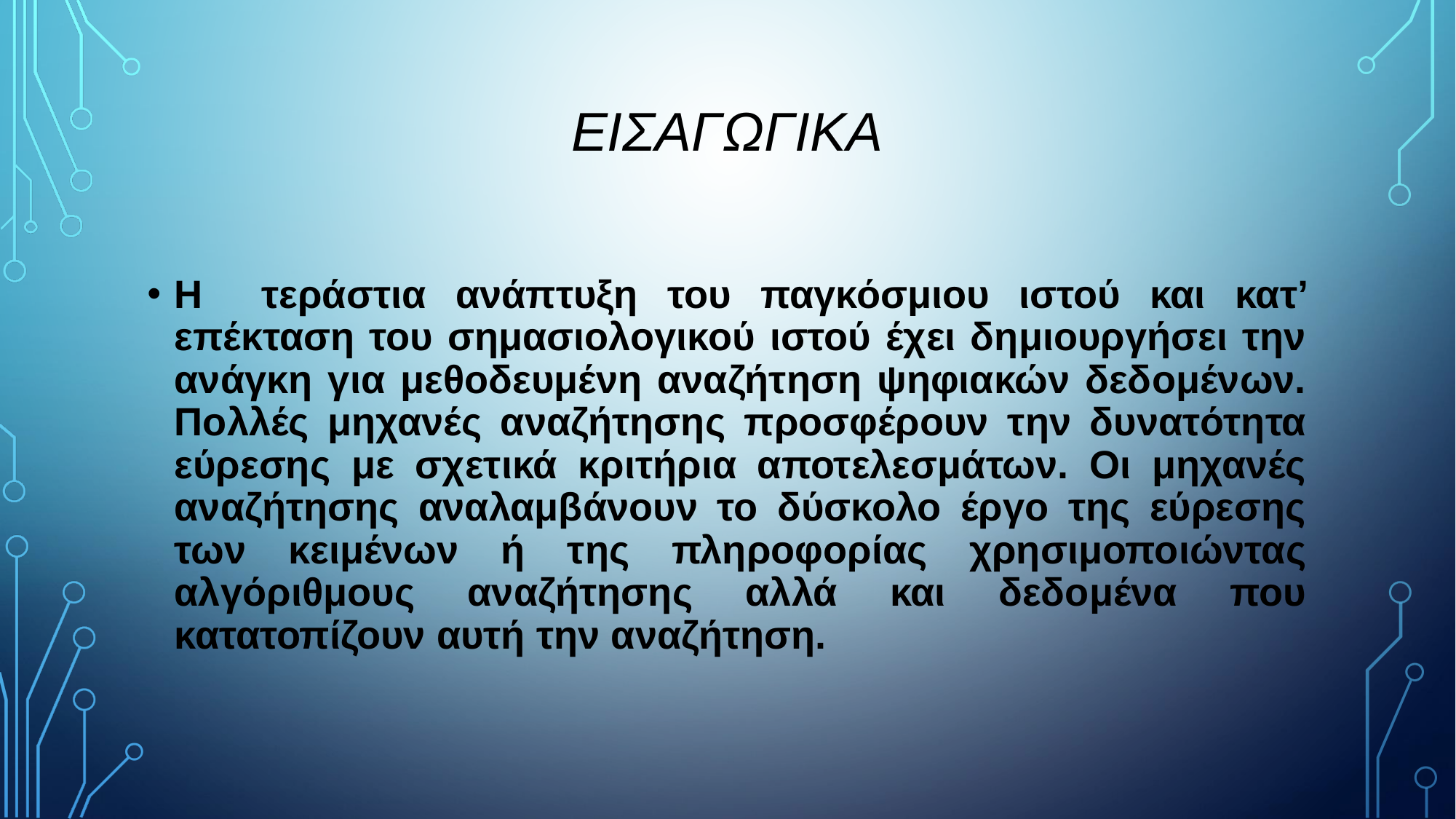

# ΕΙΣΑΓΩΓΙΚΑ
Η  τεράστια ανάπτυξη του παγκόσμιου ιστού και κατ’ επέκταση του σημασιολογικού ιστού έχει δημιουργήσει την ανάγκη για μεθοδευμένη αναζήτηση ψηφιακών δεδομένων. Πολλές μηχανές αναζήτησης προσφέρουν την δυνατότητα εύρεσης με σχετικά κριτήρια αποτελεσμάτων. Οι μηχανές αναζήτησης αναλαμβάνουν το δύσκολο έργο της εύρεσης των κειμένων ή της πληροφορίας χρησιμοποιώντας αλγόριθμους αναζήτησης αλλά και δεδομένα που κατατοπίζουν αυτή την αναζήτηση.